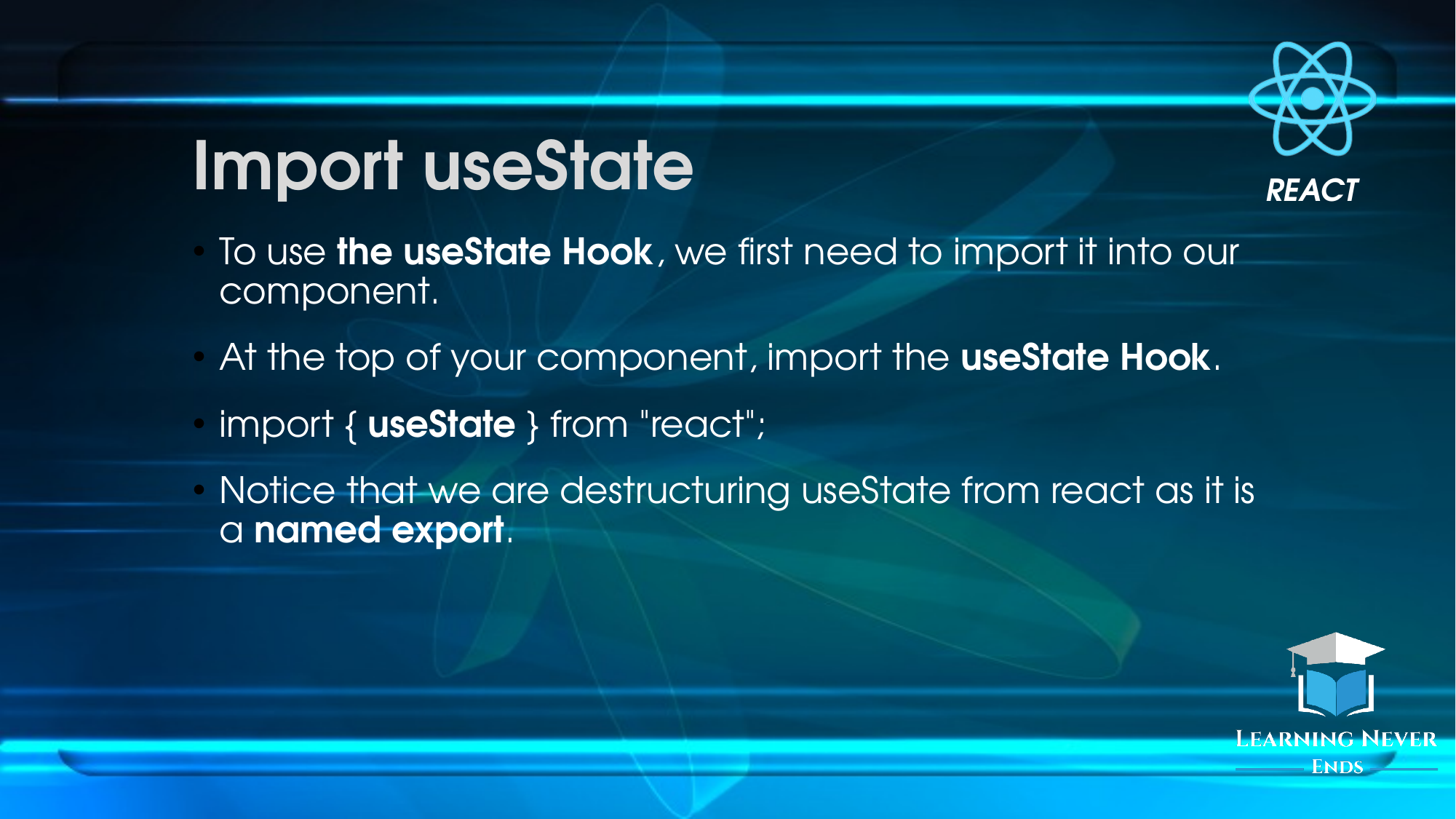

# Import useState
To use the useState Hook, we first need to import it into our component.
At the top of your component, import the useState Hook.
import { useState } from "react";
Notice that we are destructuring useState from react as it is a named export.